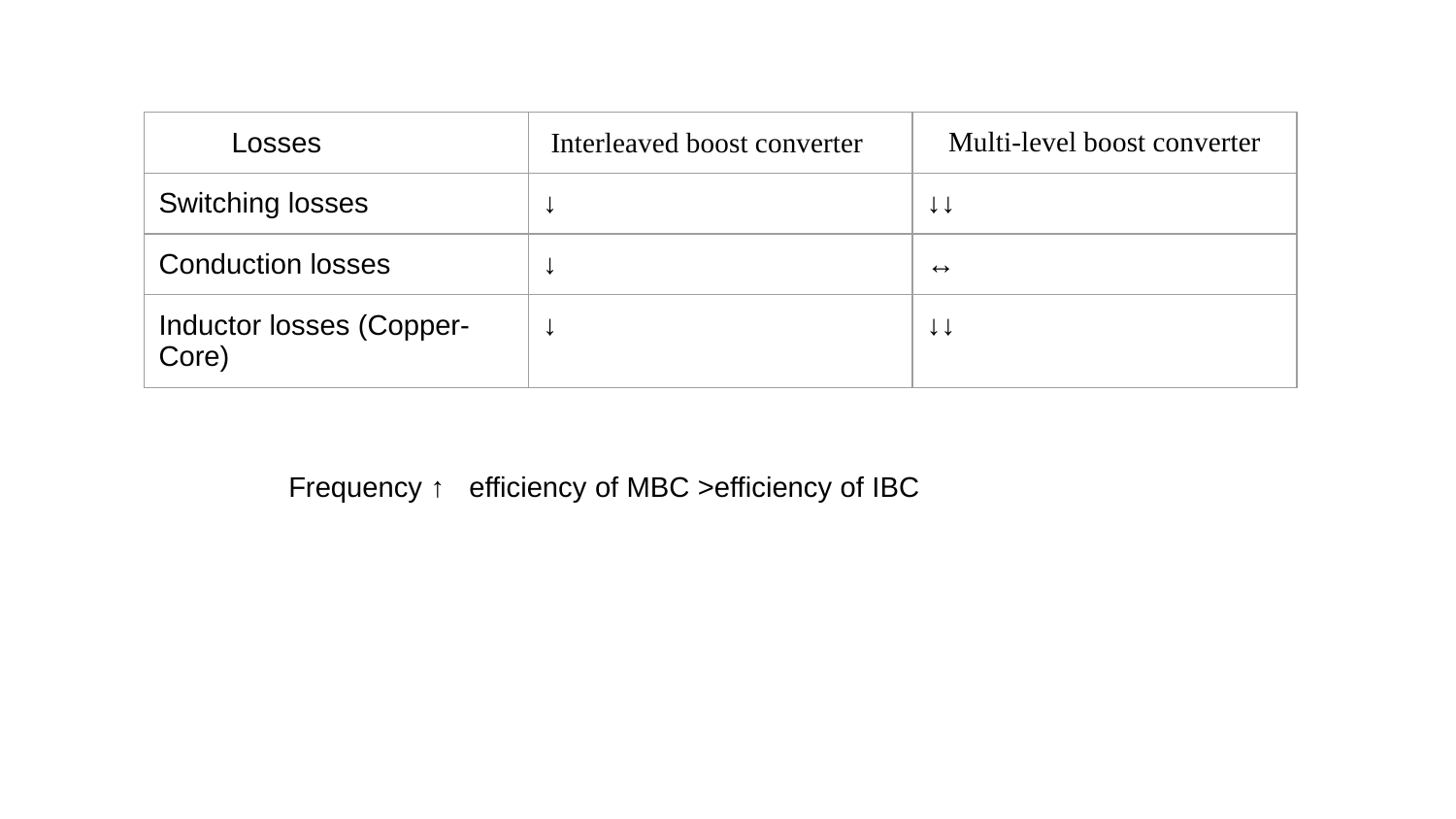

| Losses | Interleaved boost converter | Multi-level boost converter |
| --- | --- | --- |
| Switching losses | ↓ | ↓↓ |
| Conduction losses | ↓ | ↔ |
| Inductor losses (Copper-Core) | ↓ | ↓↓ |
Frequency ↑   efficiency of MBC >efficiency of IBC